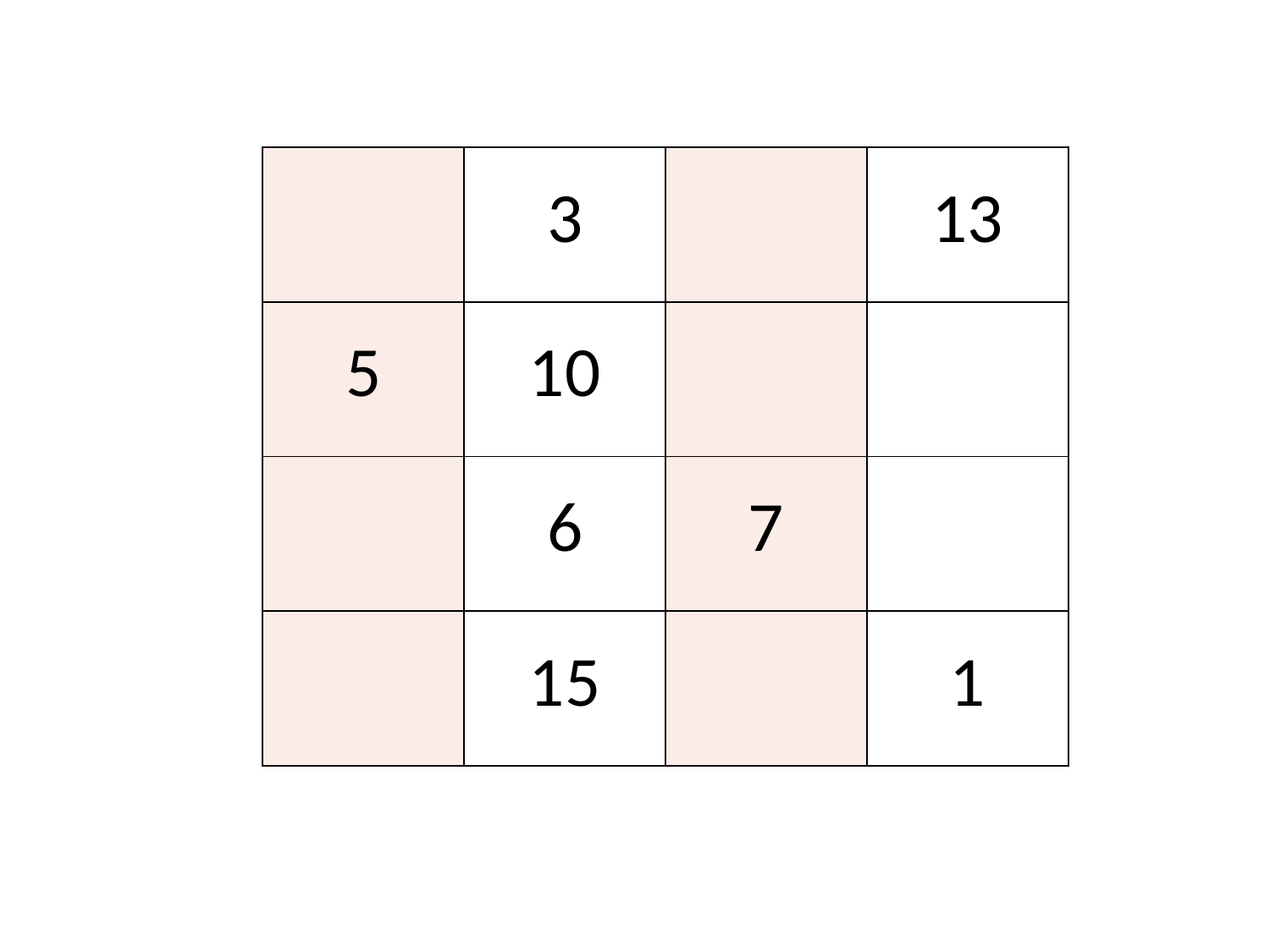

|  | 3 |  | 13 |
| --- | --- | --- | --- |
| 5 | 10 |  |  |
|  | 6 | 7 |  |
|  | 15 |  | 1 |